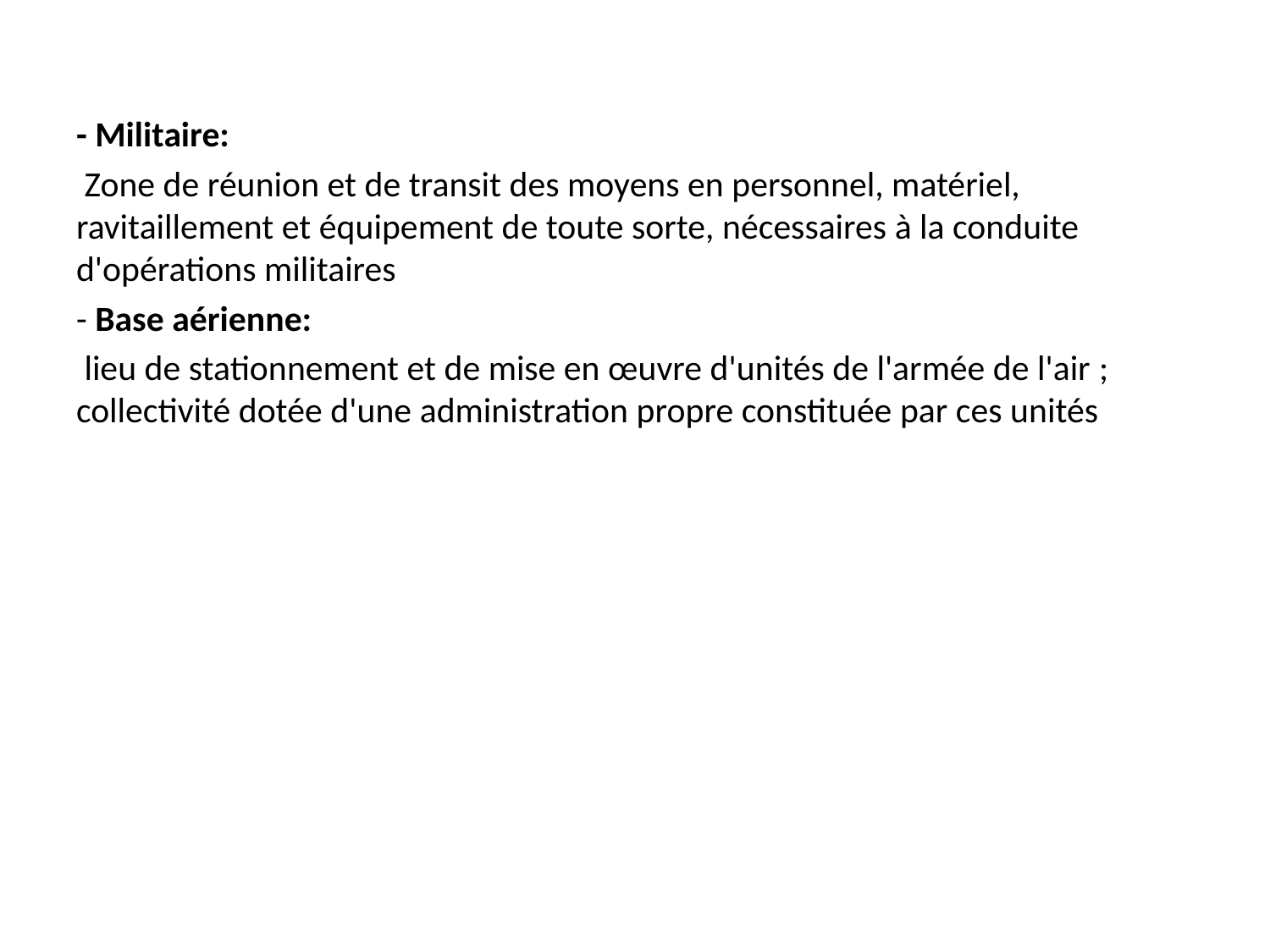

- Militaire:
 Zone de réunion et de transit des moyens en personnel, matériel, ravitaillement et équipement de toute sorte, nécessaires à la conduite d'opérations militaires
- Base aérienne:
 lieu de stationnement et de mise en œuvre d'unités de l'armée de l'air ;      collectivité dotée d'une administration propre constituée par ces unités